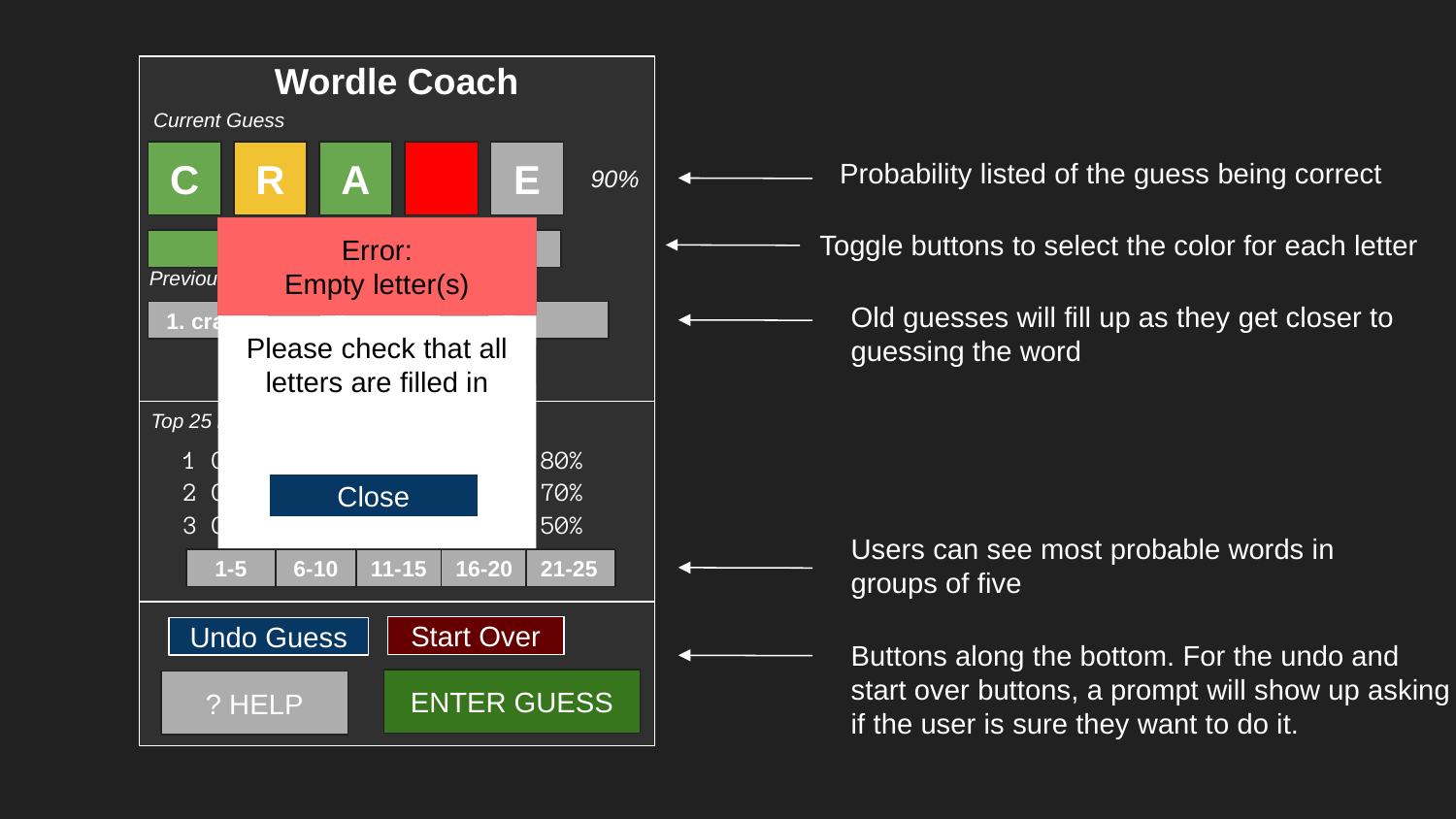

Wordle Coach

Current Guess
C
R
A

E
Probability listed of the guess being correct
90%
Toggle buttons to select the color for each letter
Error:
Empty letter(s)

Previous Guesses
Old guesses will fill up as they get closer to guessing the word
1. crane
2.
3.
Please check that all letters are filled in

5.
4.
Top 25 Next Probable Words
1 CHART  95%    4 CRANK  80%
2 CHAIR  90%    5 CRAZE  70%
3 CHAIN  85%    6 CAROL  50%

Close
Users can see most probable words in groups of five
1-5
6-10
11-15
16-20
21-25
Start Over
Undo Guess
Buttons along the bottom. For the undo and start over buttons, a prompt will show up asking if the user is sure they want to do it.
ENTER GUESS
? HELP